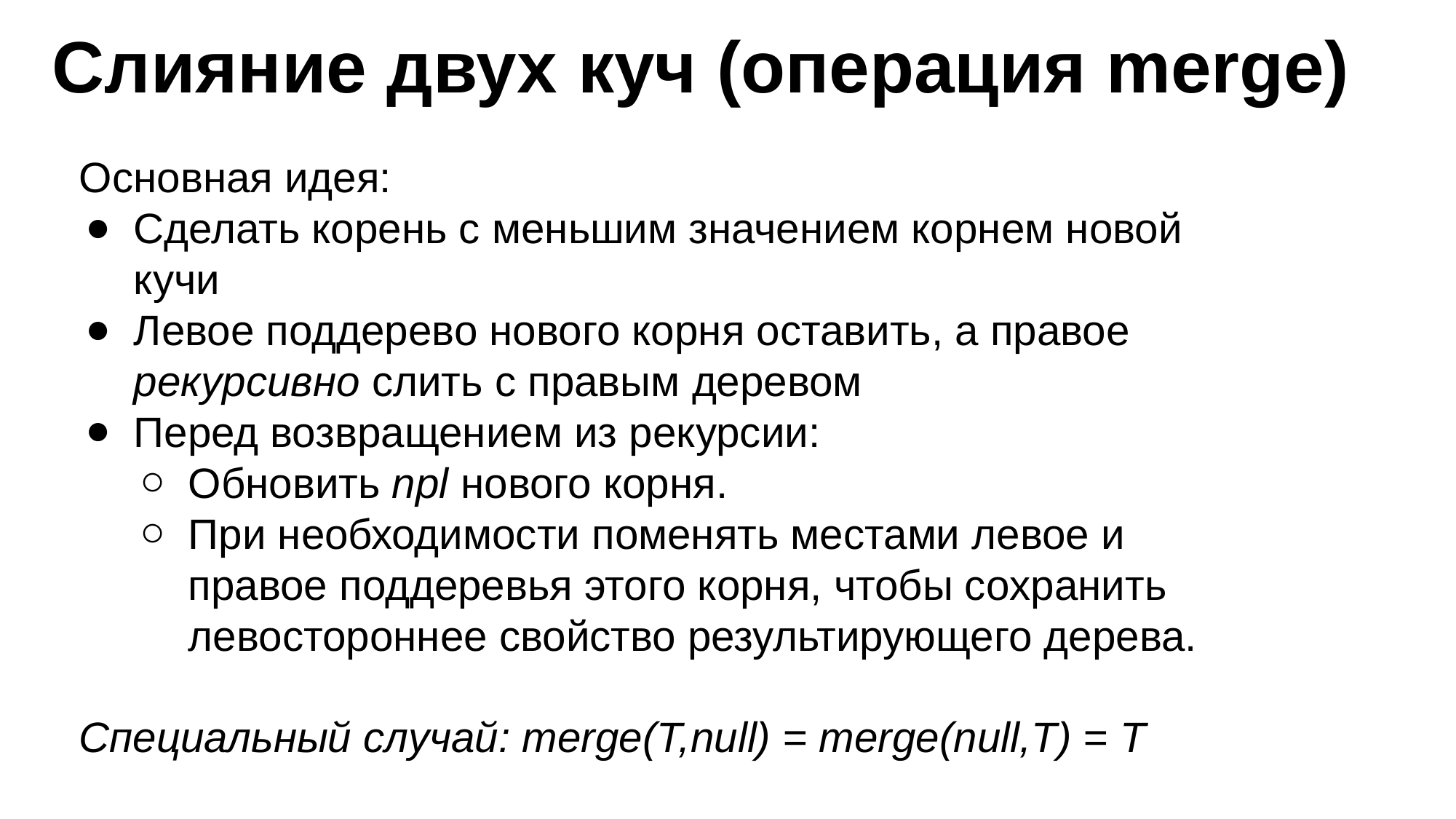

Слияние двух куч (операция merge)
Основная идея:
Сделать корень с меньшим значением корнем новой кучи
Левое поддерево нового корня оставить, а правое рекурсивно слить с правым деревом
Перед возвращением из рекурсии:
Обновить npl нового корня.
При необходимости поменять местами левое и правое поддеревья этого корня, чтобы сохранить левостороннее свойство результирующего дерева.

Специальный случай: merge(T,null) = merge(null,T) = T